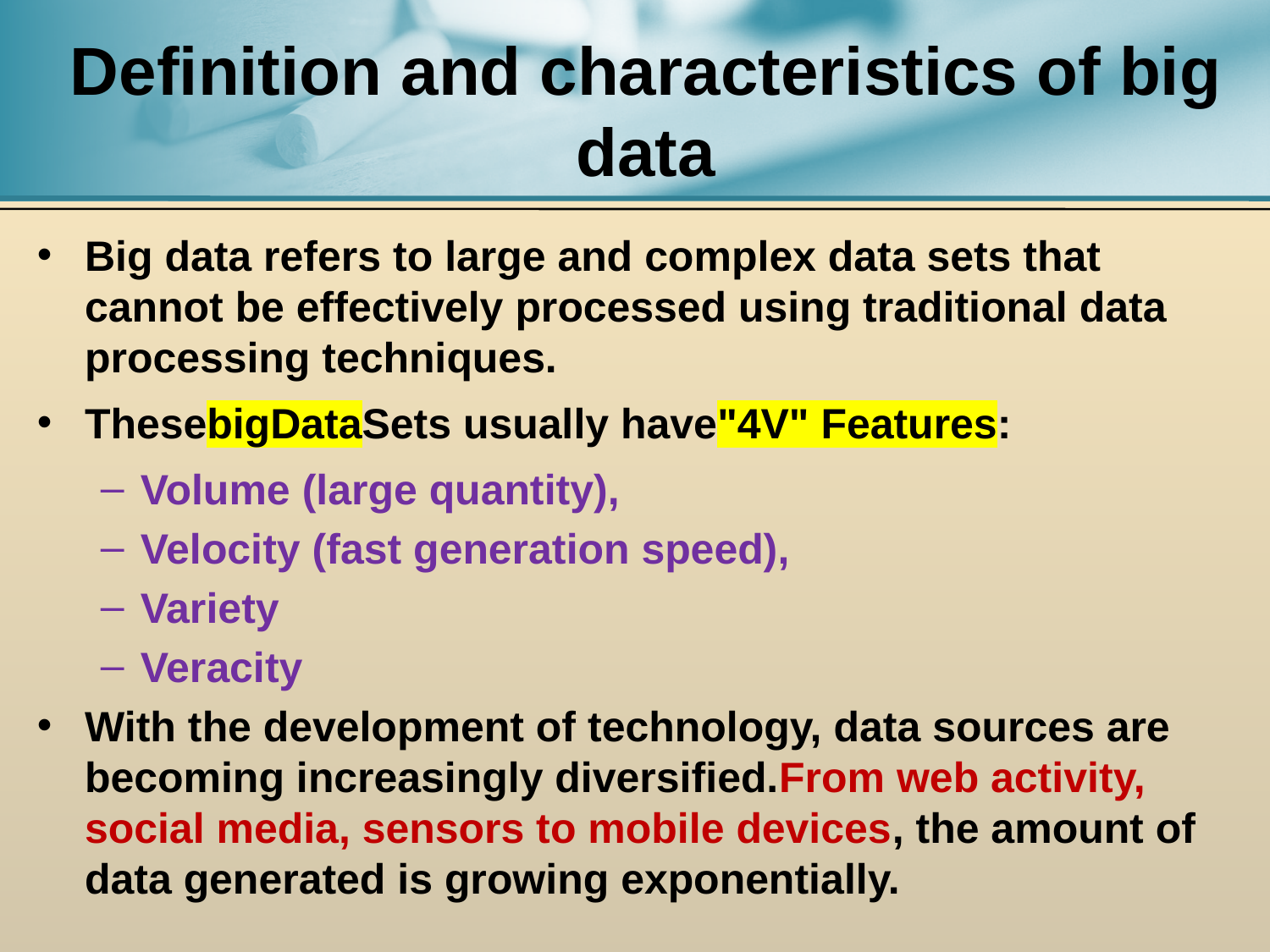

# Definition and characteristics of big data
Big data refers to large and complex data sets that cannot be effectively processed using traditional data processing techniques.
ThesebigDataSets usually have"4V" Features:
Volume (large quantity),
Velocity (fast generation speed),
Variety
Veracity
With the development of technology, data sources are becoming increasingly diversified.From web activity, social media, sensors to mobile devices, the amount of data generated is growing exponentially.